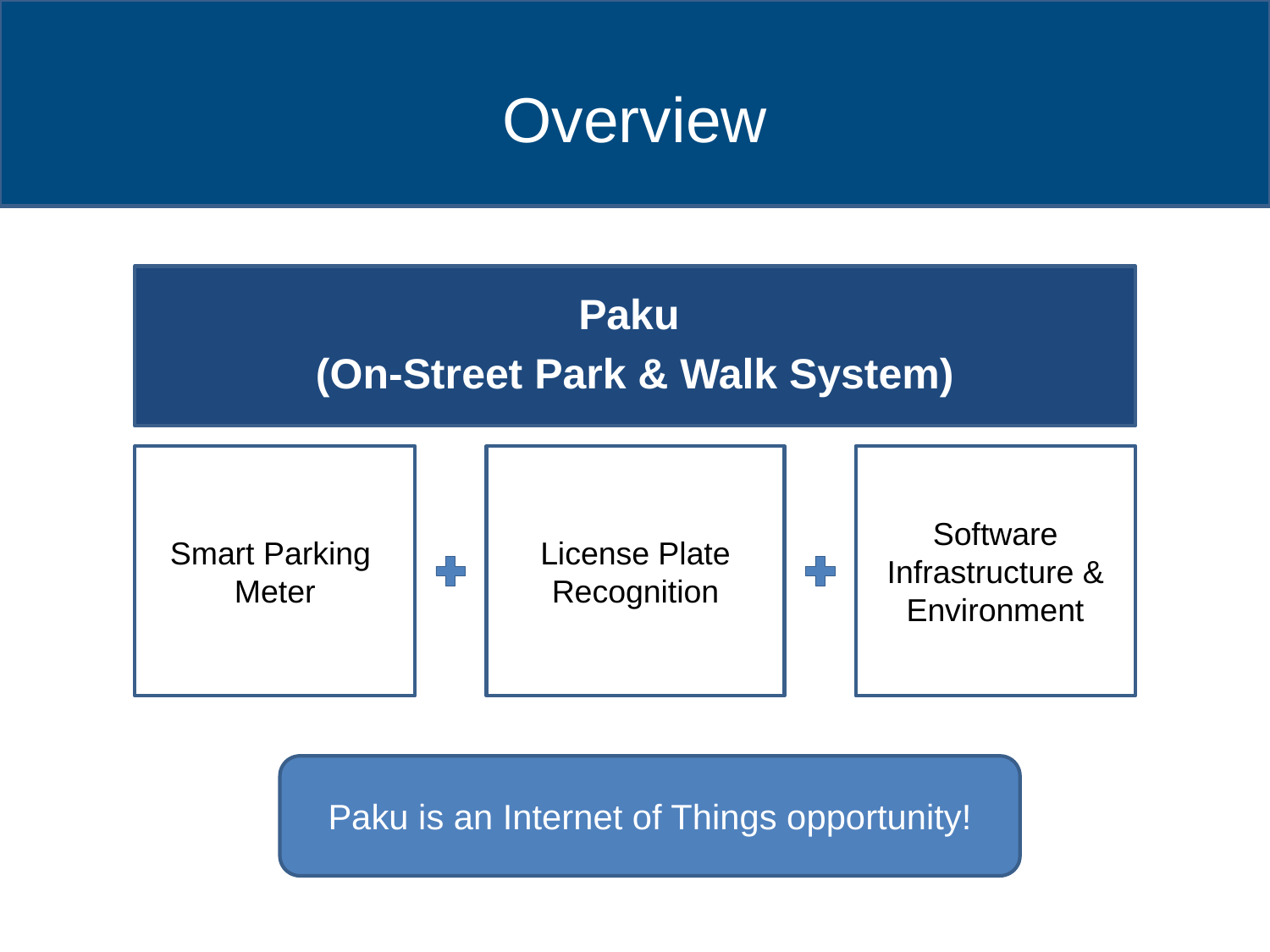

# Overview

Paku
(On-Street Park & Walk System)

Smart Parking
Meter
License Plate Recognition
Software Infrastructure & Environment

Paku is an Internet of Things opportunity!